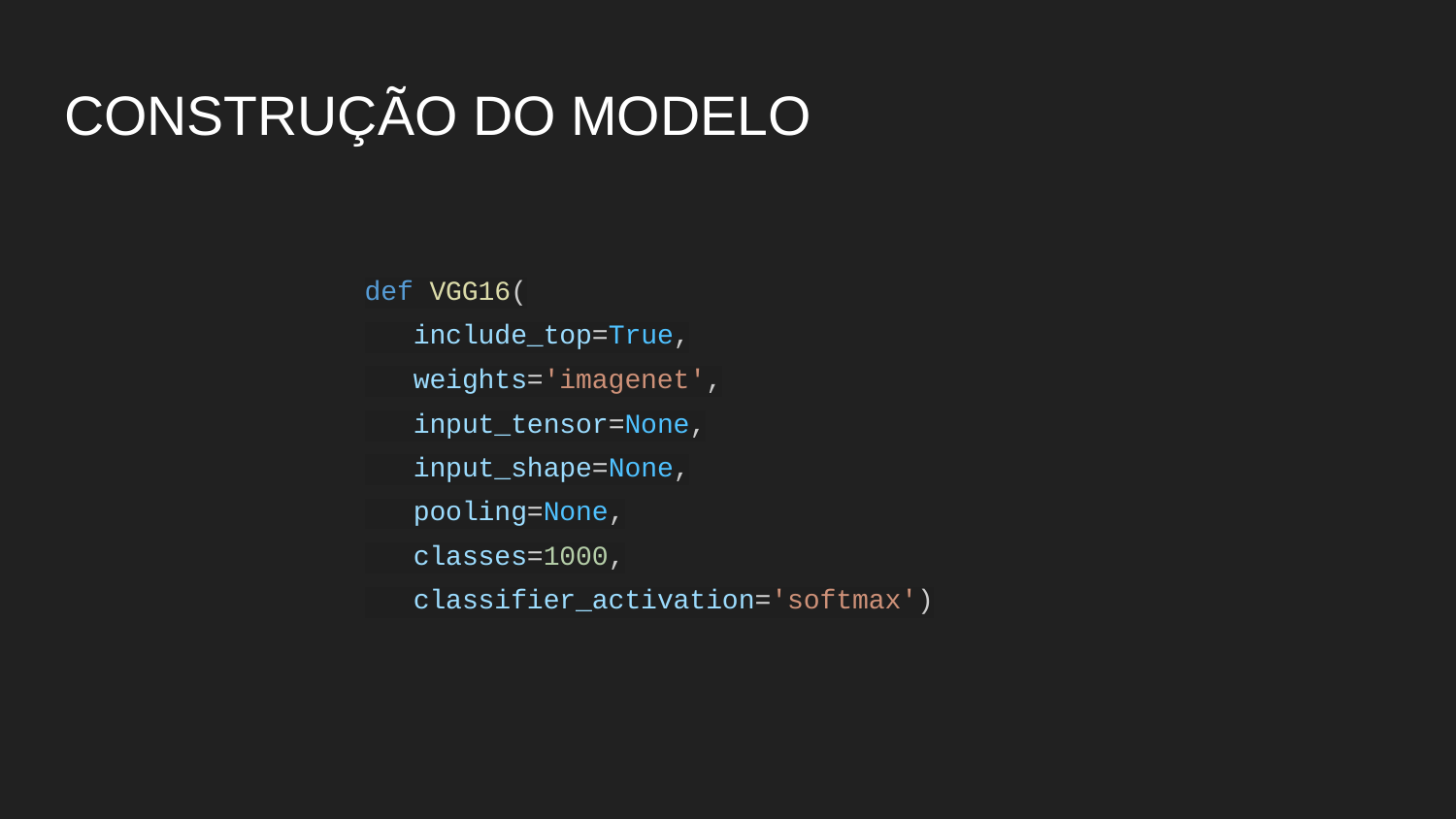

# CONSTRUÇÃO DO MODELO
def VGG16(
   include_top=True,
   weights='imagenet',
   input_tensor=None,
   input_shape=None,
   pooling=None,
   classes=1000,
   classifier_activation='softmax')